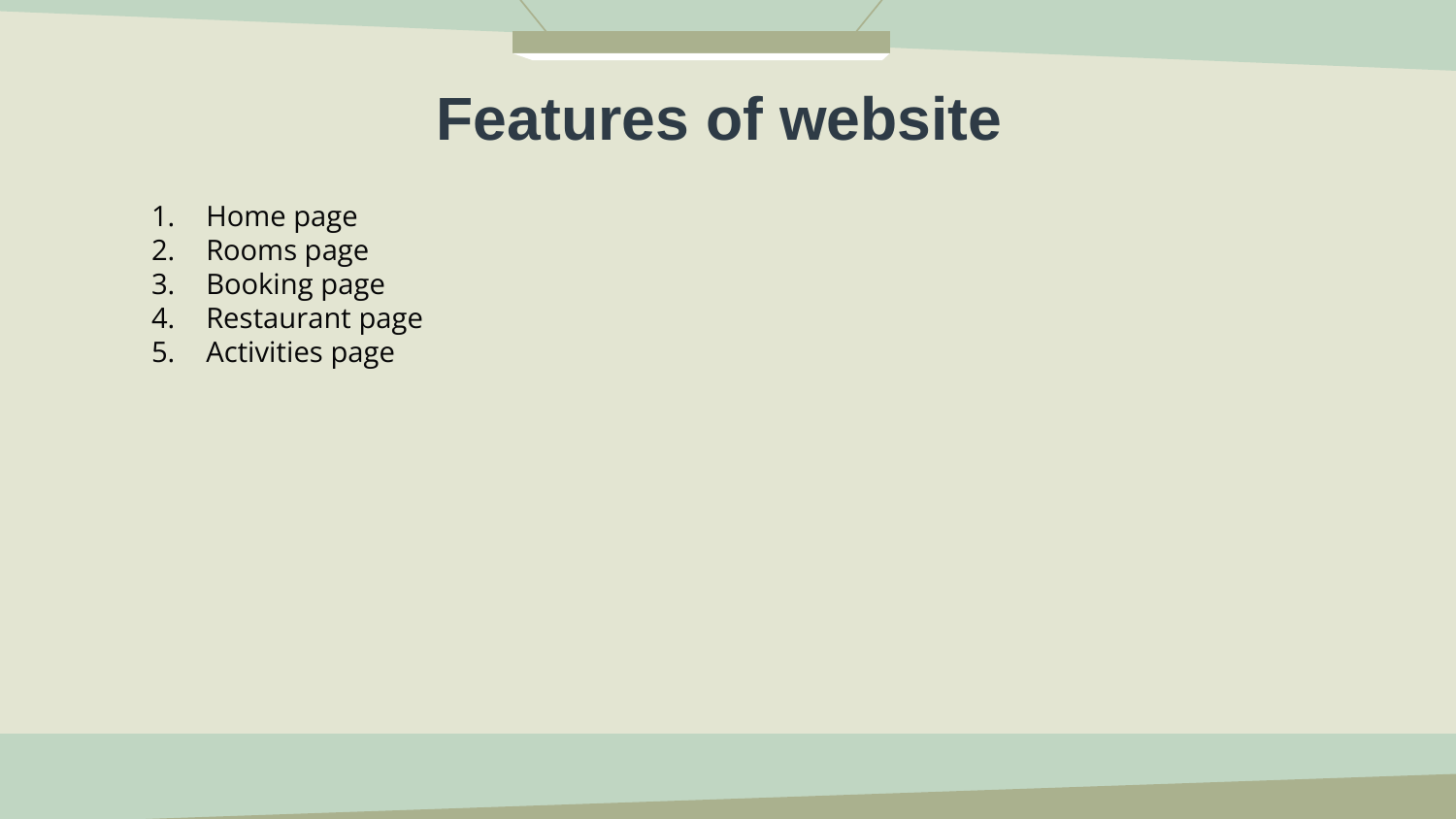

# Features of website
Home page
Rooms page
Booking page
Restaurant page
Activities page